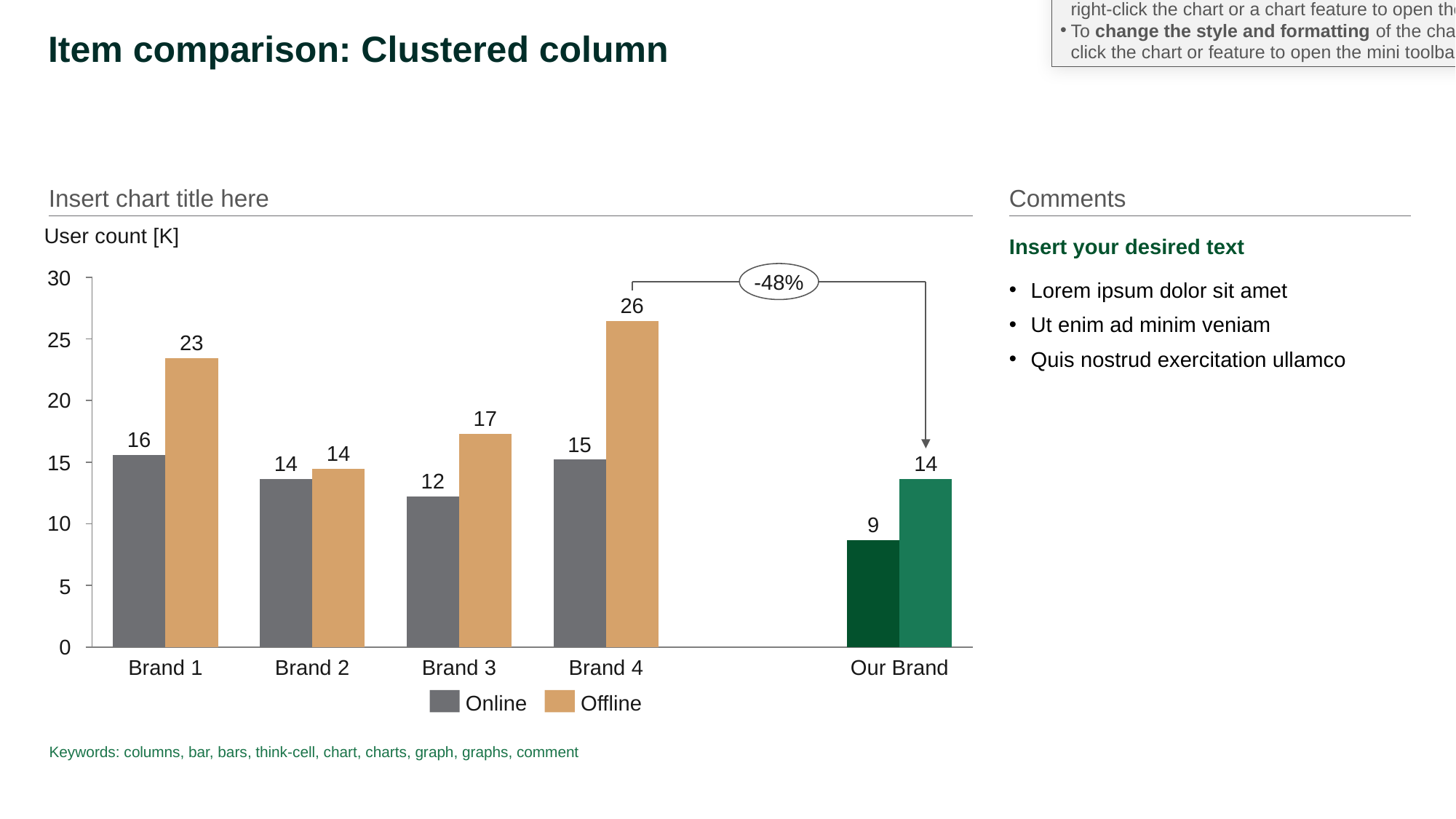

This slide contains a think-cell chart.
To open the chart's internal datasheet, double-click any empty space in the chart.
To add annotations (e.g., CAGR arrows, difference arrows), right-click the chart or a chart feature to open the context menu.
To change the style and formatting of the chart or a feature, click the chart or feature to open the mini toolbar.
# Item comparison: Clustered column
Insert chart title here
Comments
Insert your desired text
Lorem ipsum dolor sit amet
Ut enim ad minim veniam
Quis nostrud exercitation ullamco

User count [K]
-48%
30

### Chart

| Category |  |  |
|---|---|---|
26
25
23
20
17
16
15
14
15
14
14
12
10
9
5
0
Brand 1
Brand 2
Brand 3
Brand 4
Our Brand
Online
Offline

Keywords: columns, bar, bars, think-cell, chart, charts, graph, graphs, comment